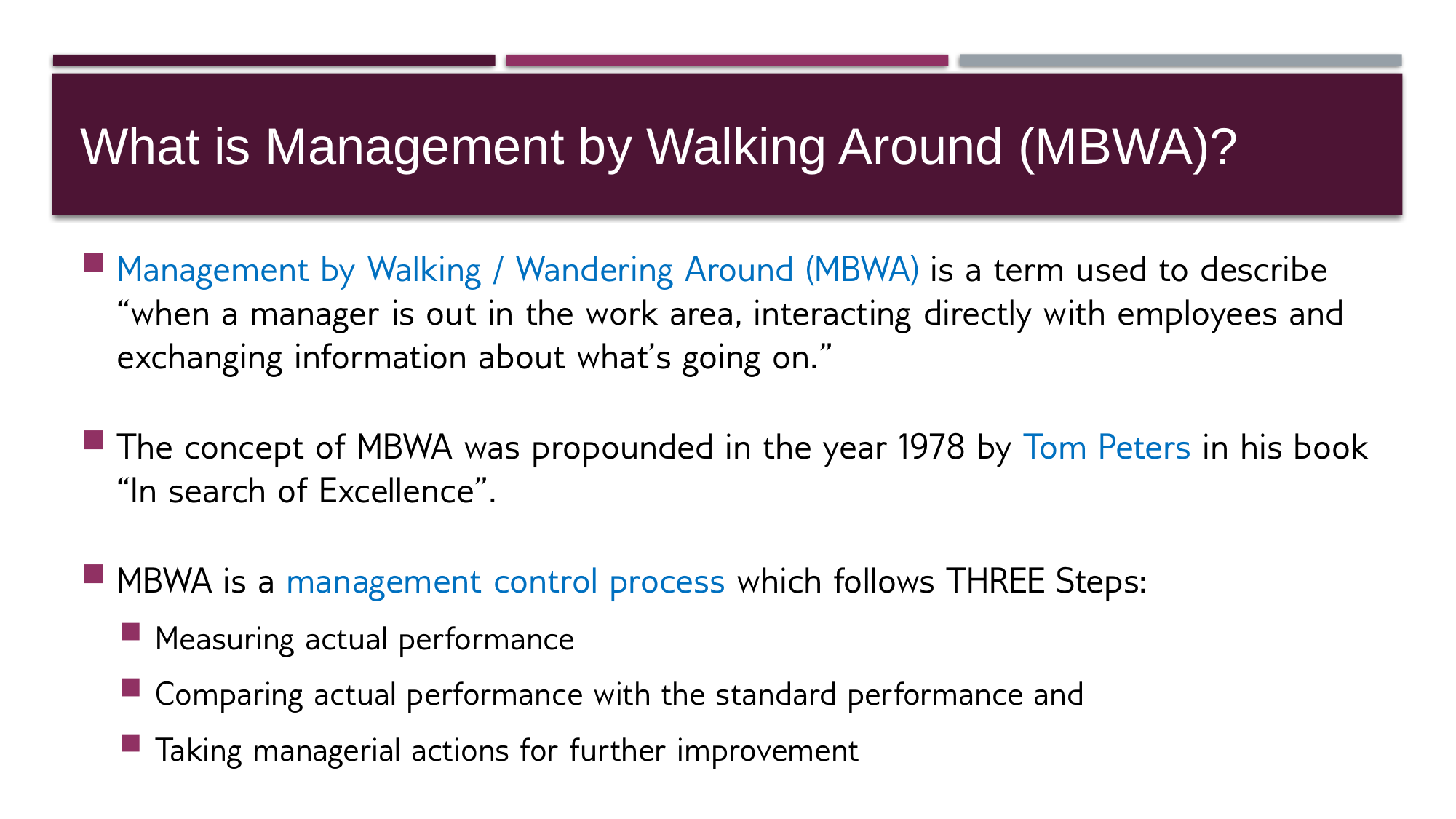

# What is Management by Walking Around (MBWA)?
Management by Walking / Wandering Around (MBWA) is a term used to describe “when a manager is out in the work area, interacting directly with employees and exchanging information about what’s going on.”

The concept of MBWA was propounded in the year 1978 by Tom Peters in his book “In search of Excellence”.

MBWA is a management control process which follows THREE Steps:
Measuring actual performance
Comparing actual performance with the standard performance and
Taking managerial actions for further improvement